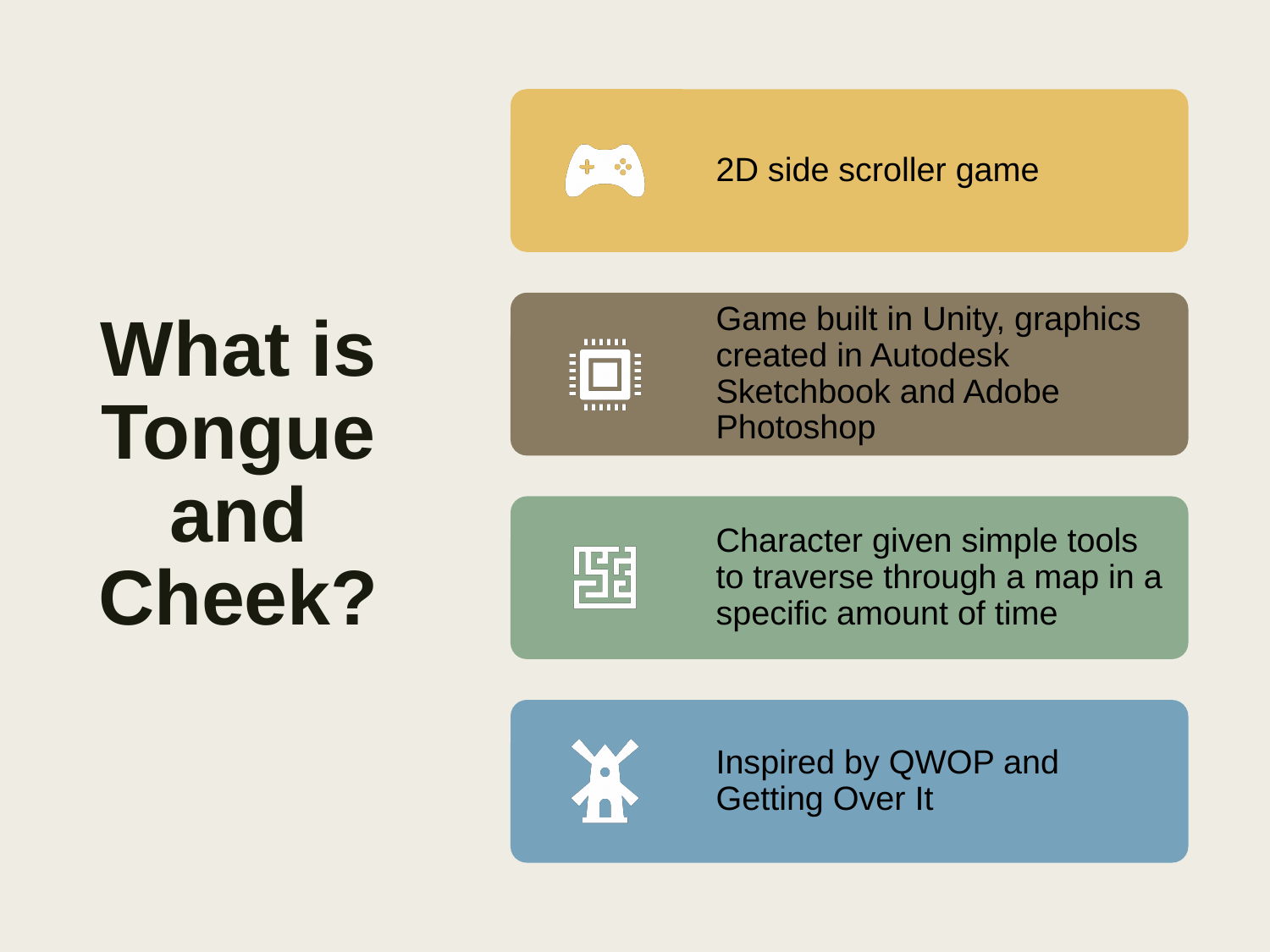

# What is Tongue and Cheek?
2D side scroller game
Game built in Unity, graphics created in Autodesk Sketchbook and Adobe Photoshop
Character given simple tools to traverse through a map in a specific amount of time
Inspired by QWOP and Getting Over It